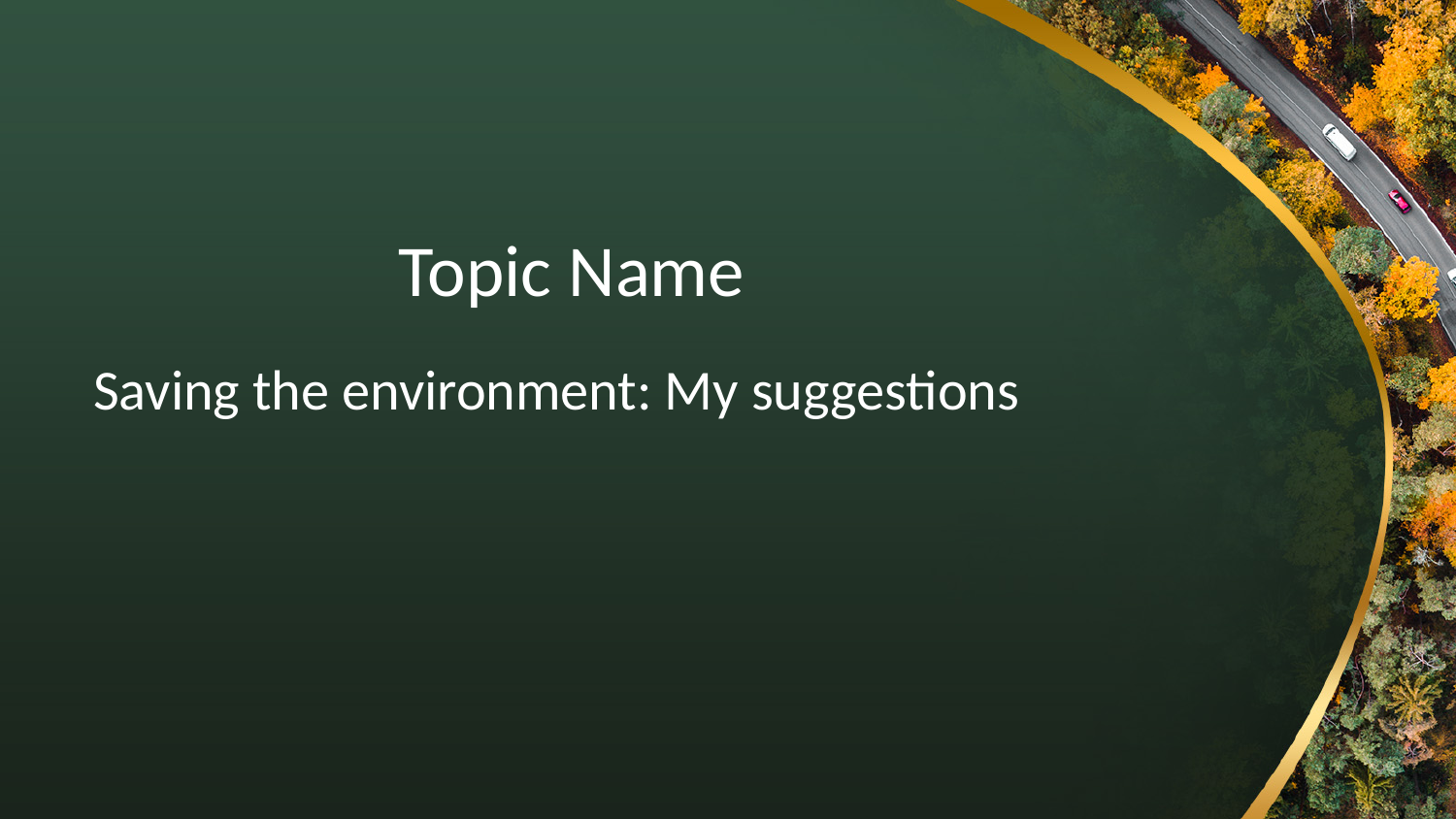

# Topic Name
Saving the environment: My suggestions